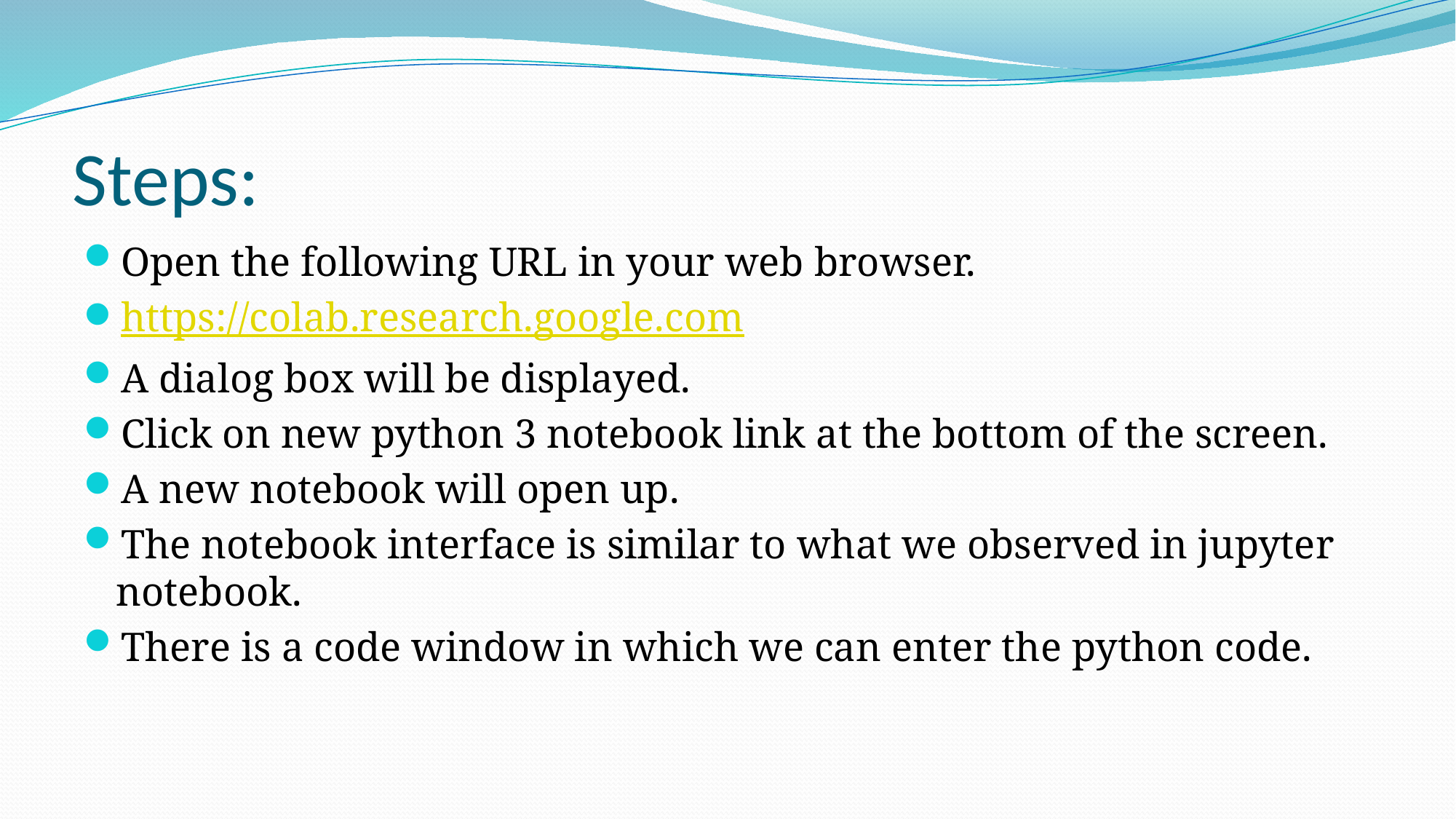

# Steps:
Open the following URL in your web browser.
https://colab.research.google.com
A dialog box will be displayed.
Click on new python 3 notebook link at the bottom of the screen.
A new notebook will open up.
The notebook interface is similar to what we observed in jupyter notebook.
There is a code window in which we can enter the python code.